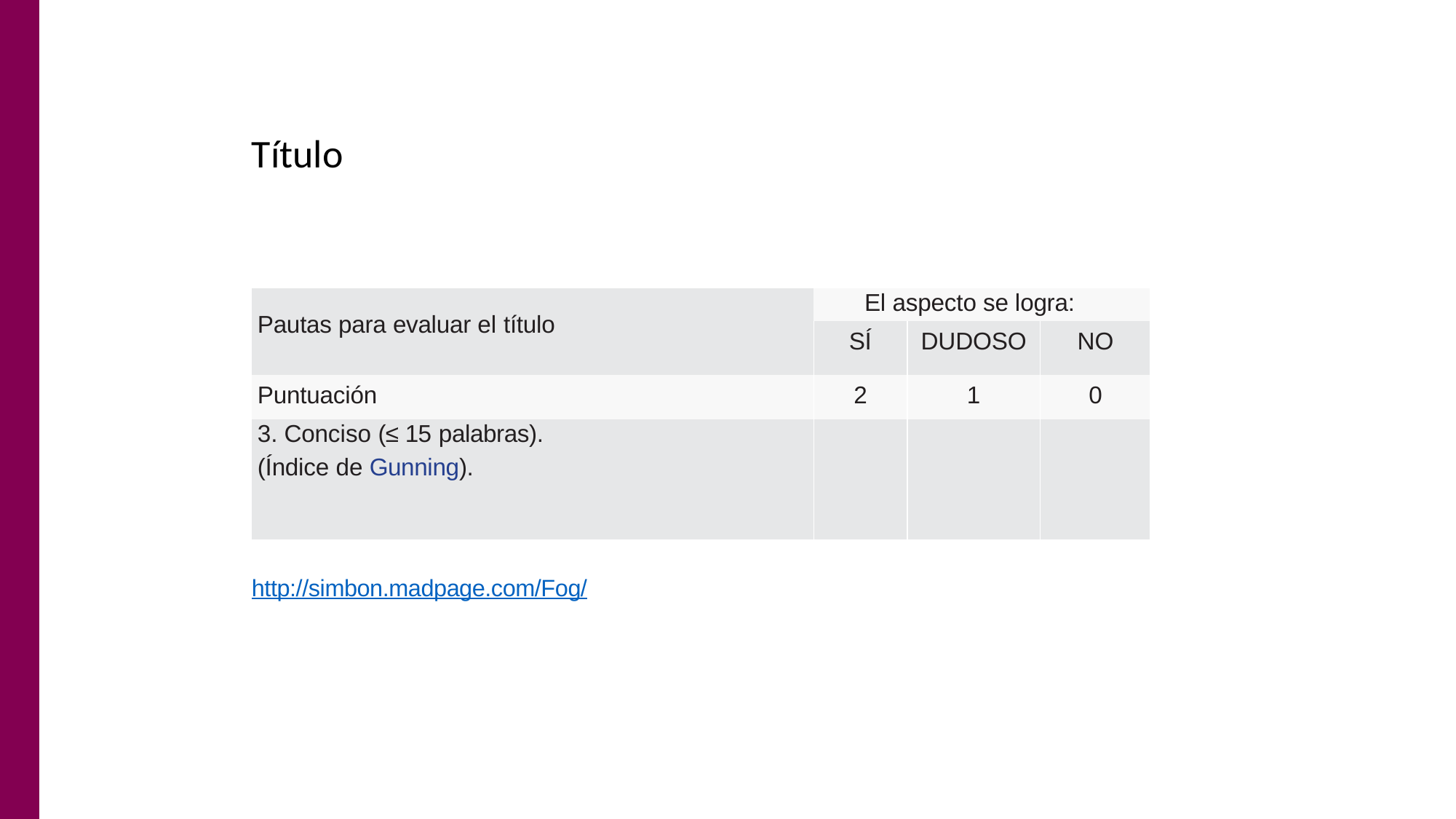

# Título
| Pautas para evaluar el título | El aspecto se logra: |  |  |
| --- | --- | --- | --- |
|  | SÍ | DUDOSO | NO |
| Puntuación | 2 | 1 | 0 |
| 3. Conciso (≤ 15 palabras). (Índice de Gunning). |  |  |  |
http://simbon.madpage.com/Fog/